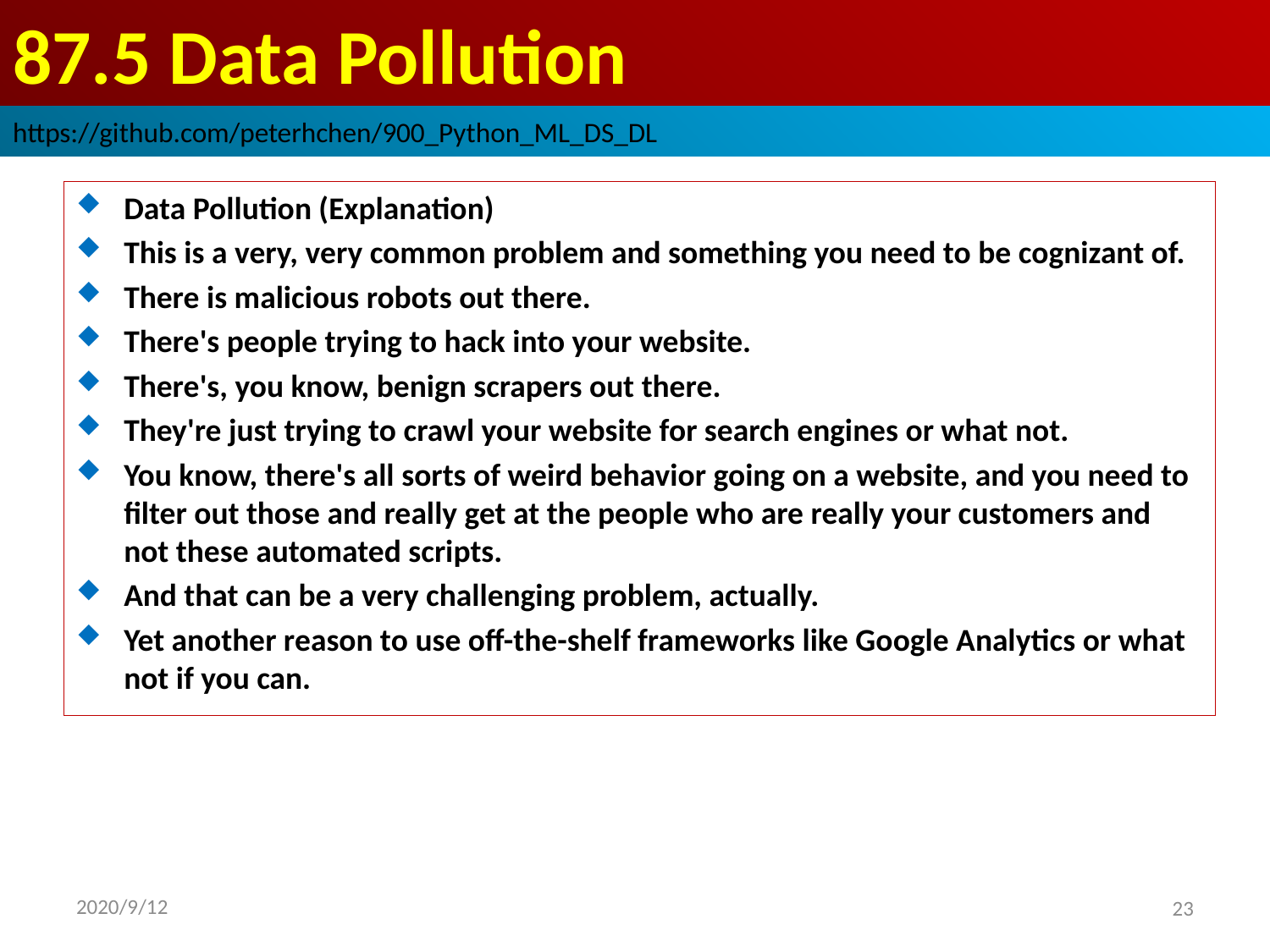

# 87.5 Data Pollution
https://github.com/peterhchen/900_Python_ML_DS_DL
Data Pollution (Explanation)
This is a very, very common problem and something you need to be cognizant of.
There is malicious robots out there.
There's people trying to hack into your website.
There's, you know, benign scrapers out there.
They're just trying to crawl your website for search engines or what not.
You know, there's all sorts of weird behavior going on a website, and you need to filter out those and really get at the people who are really your customers and not these automated scripts.
And that can be a very challenging problem, actually.
Yet another reason to use off-the-shelf frameworks like Google Analytics or what not if you can.
2020/9/12
23